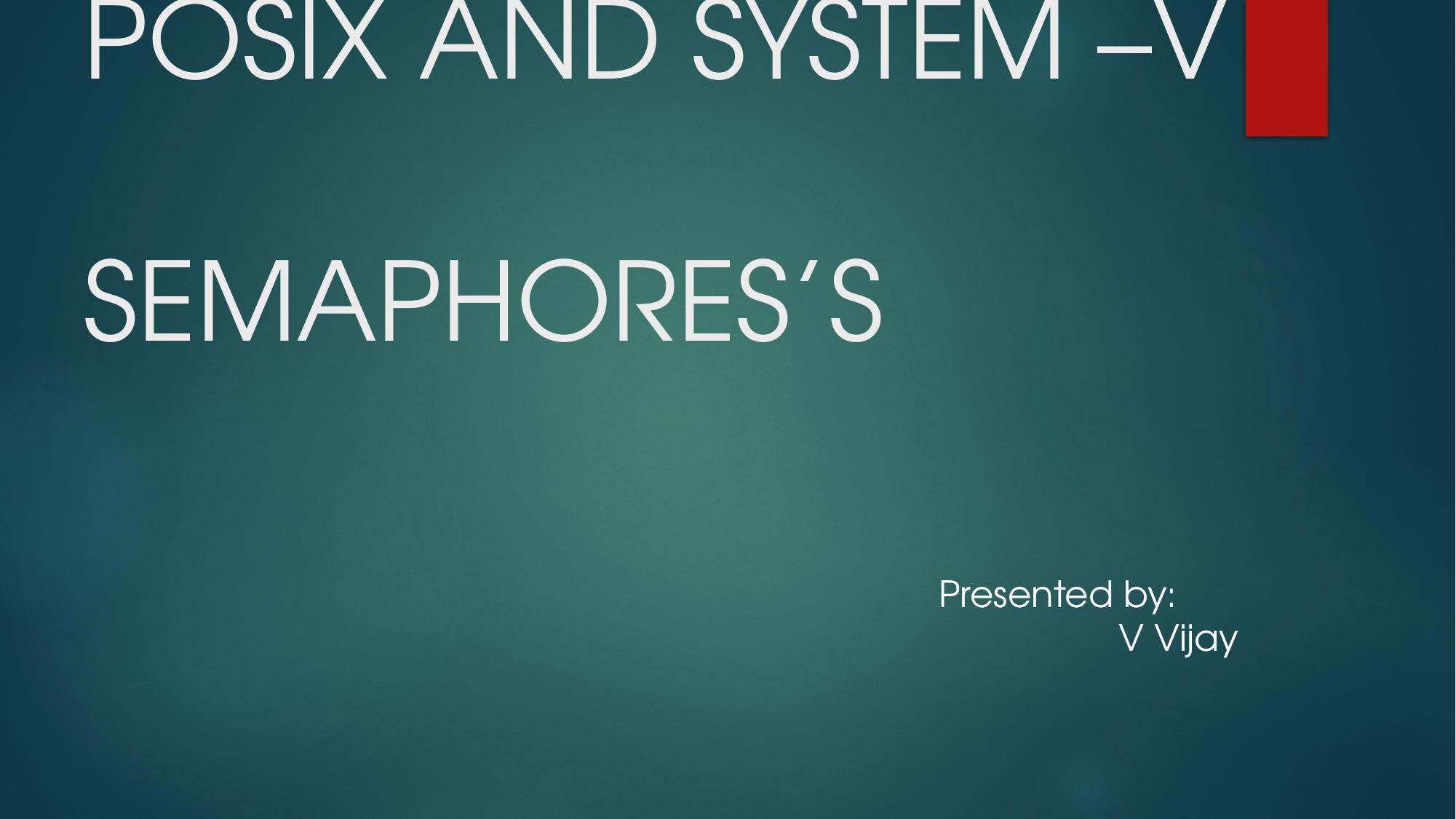

# POSIX AND SYSTEM –V                                             SEMAPHORES’S
Presented by:
                  V Vijay